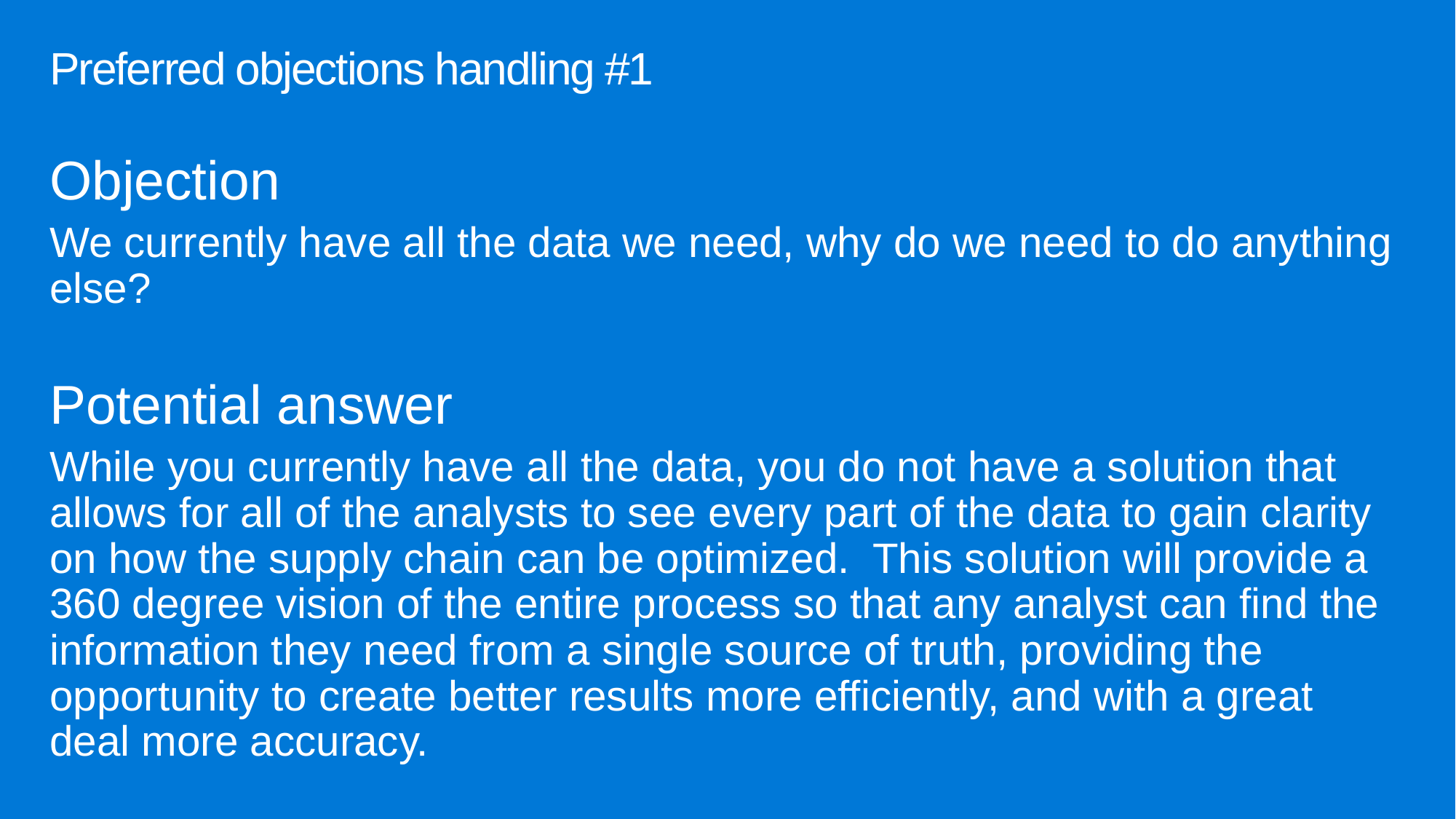

# Preferred objections handling #1
Objection
We currently have all the data we need, why do we need to do anything else?

Potential answer
While you currently have all the data, you do not have a solution that allows for all of the analysts to see every part of the data to gain clarity on how the supply chain can be optimized.  This solution will provide a 360 degree vision of the entire process so that any analyst can find the information they need from a single source of truth, providing the opportunity to create better results more efficiently, and with a great deal more accuracy.